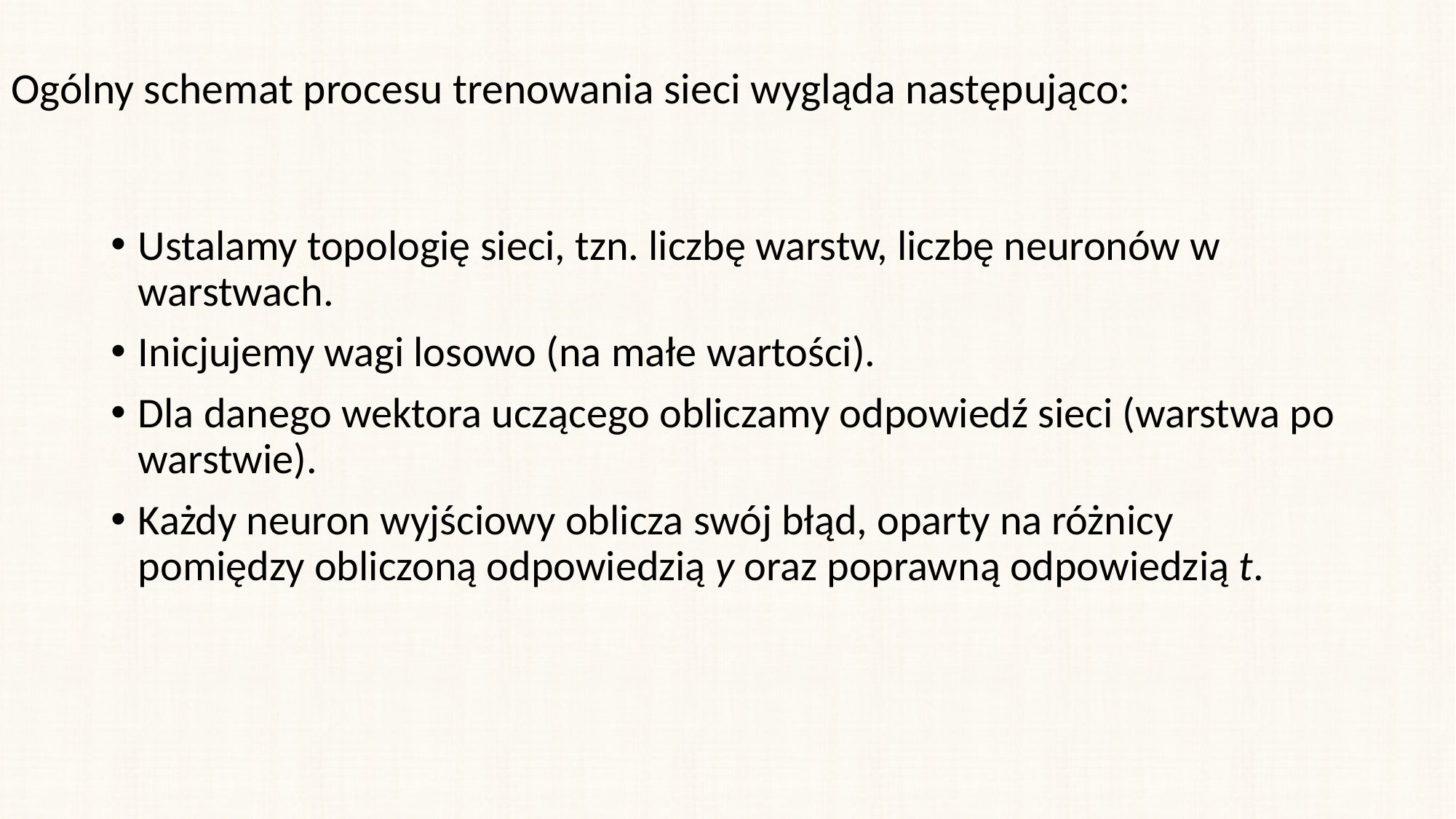

# Ogólny schemat procesu trenowania sieci wygląda następująco:
Ustalamy topologię sieci, tzn. liczbę warstw, liczbę neuronów w warstwach.
Inicjujemy wagi losowo (na małe wartości).
Dla danego wektora uczącego obliczamy odpowiedź sieci (warstwa po warstwie).
Każdy neuron wyjściowy oblicza swój błąd, oparty na różnicy pomiędzy obliczoną odpowiedzią y oraz poprawną odpowiedzią t.